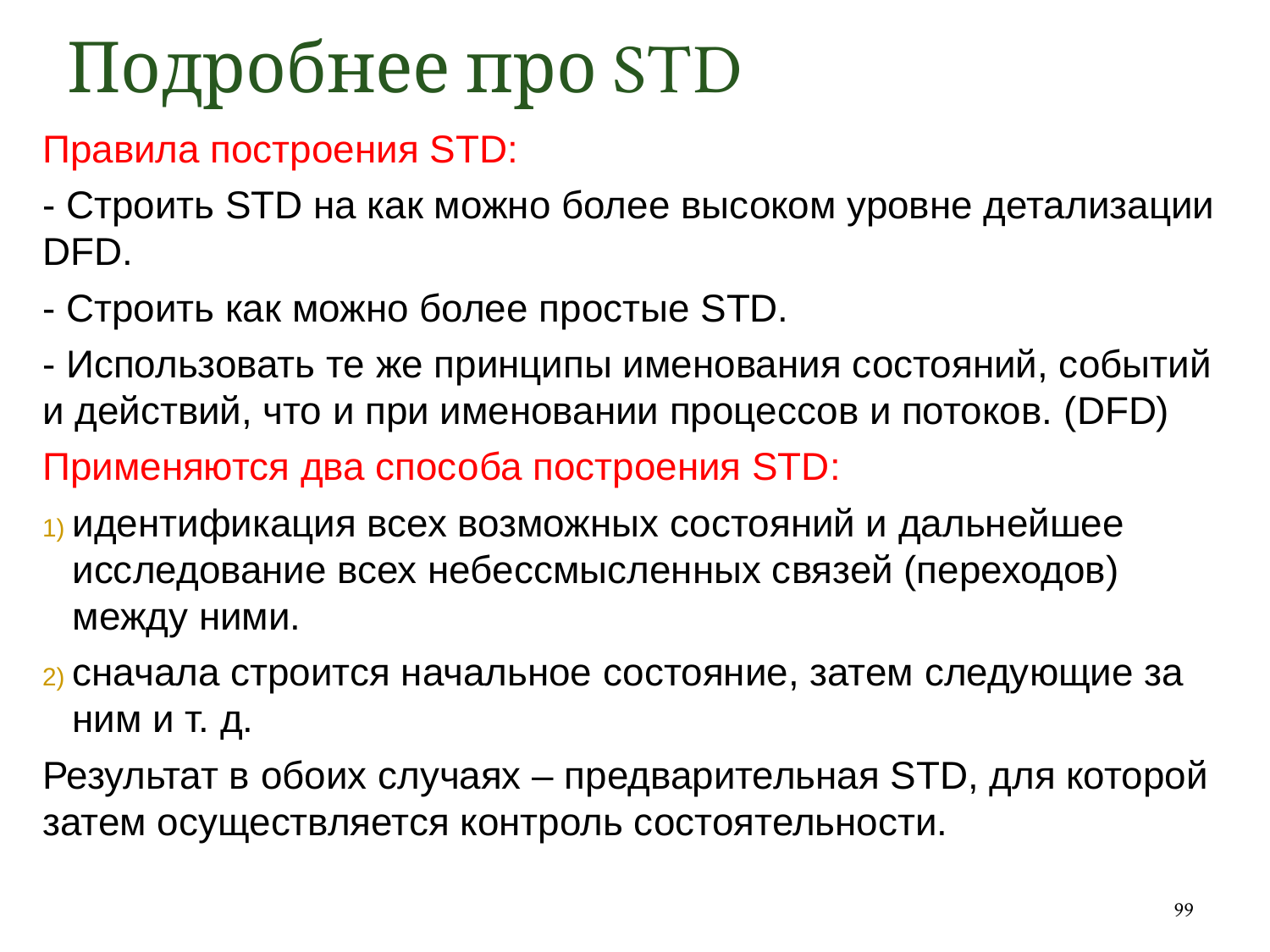

Подробнее про STD
Правила построения STD:
- Строить STD на как можно более высоком уровне детализации DFD.
- Строить как можно более простые STD.
- Использовать те же принципы именования состояний, событий и действий, что и при именовании процессов и потоков. (DFD)
Применяются два способа построения STD:
идентификация всех возможных состояний и дальнейшее исследование всех небессмысленных связей (переходов) между ними.
сначала строится начальное состояние, затем следующие за ним и т. д.
Результат в обоих случаях – предварительная STD, для которой затем осуществляется контроль состоятельности.
99